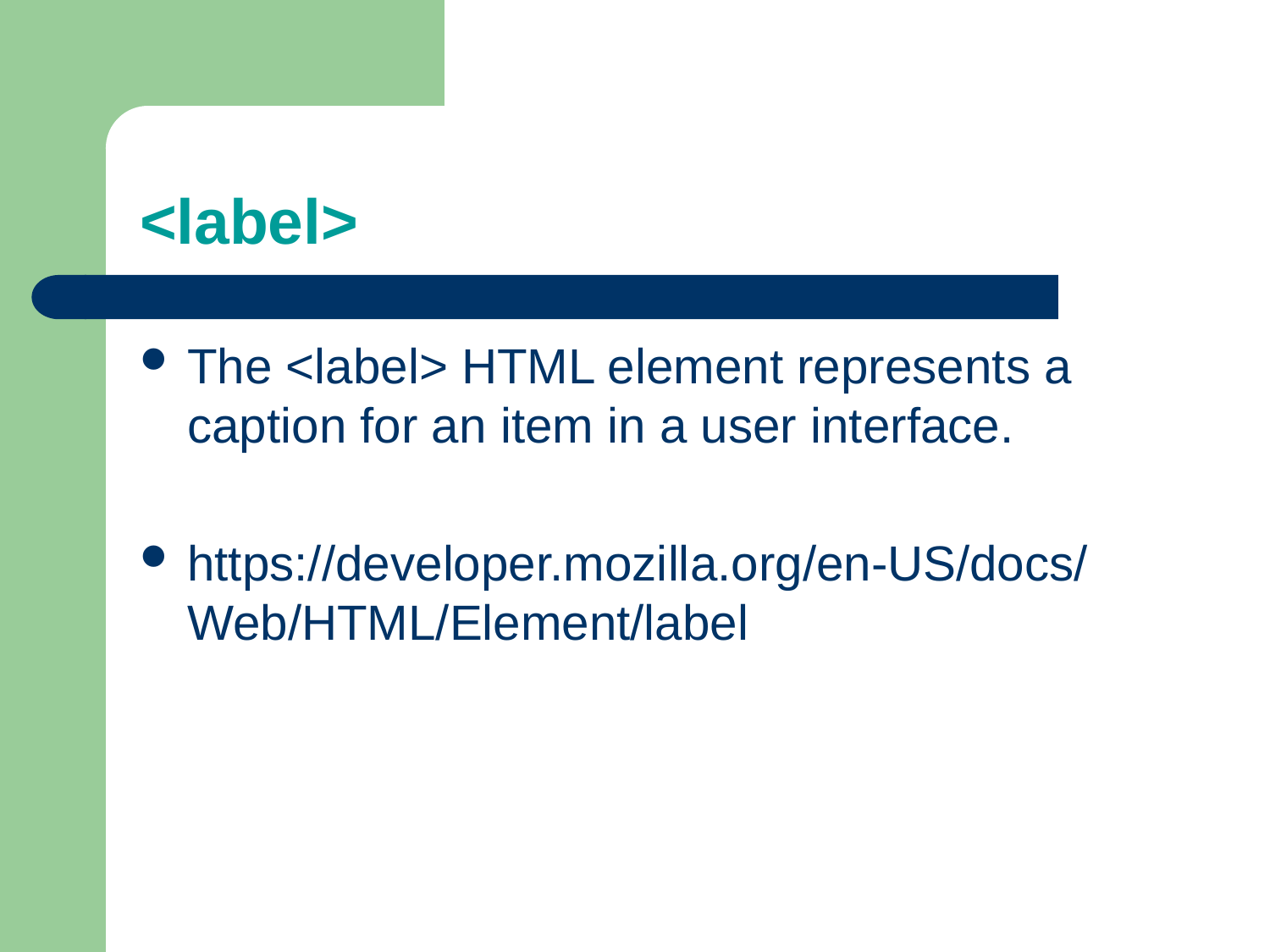

# <label>
The <label> HTML element represents a caption for an item in a user interface.

https://developer.mozilla.org/en-US/docs/Web/HTML/Element/label